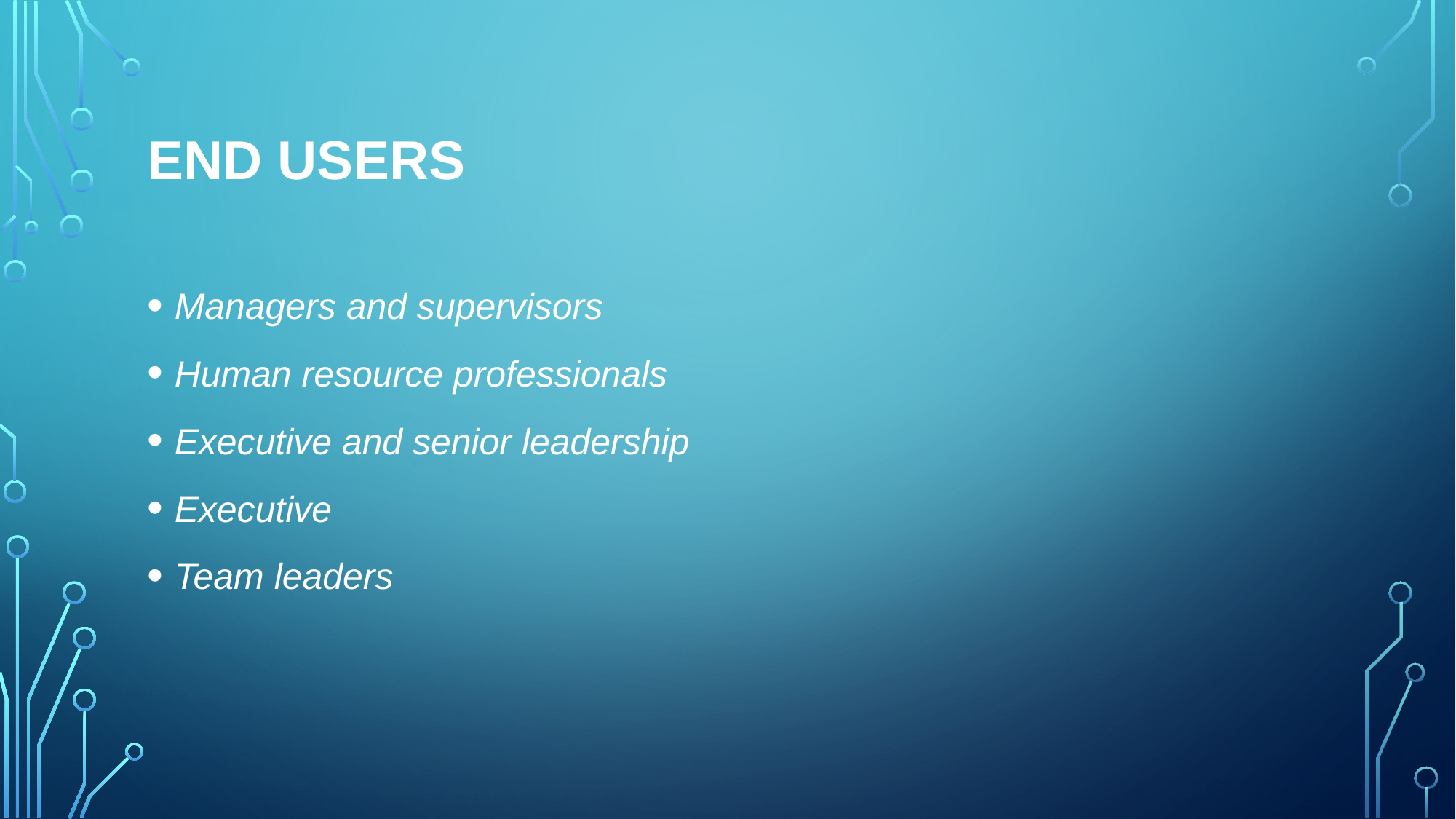

# End users
Managers and supervisors
Human resource professionals
Executive and senior leadership
Executive
Team leaders